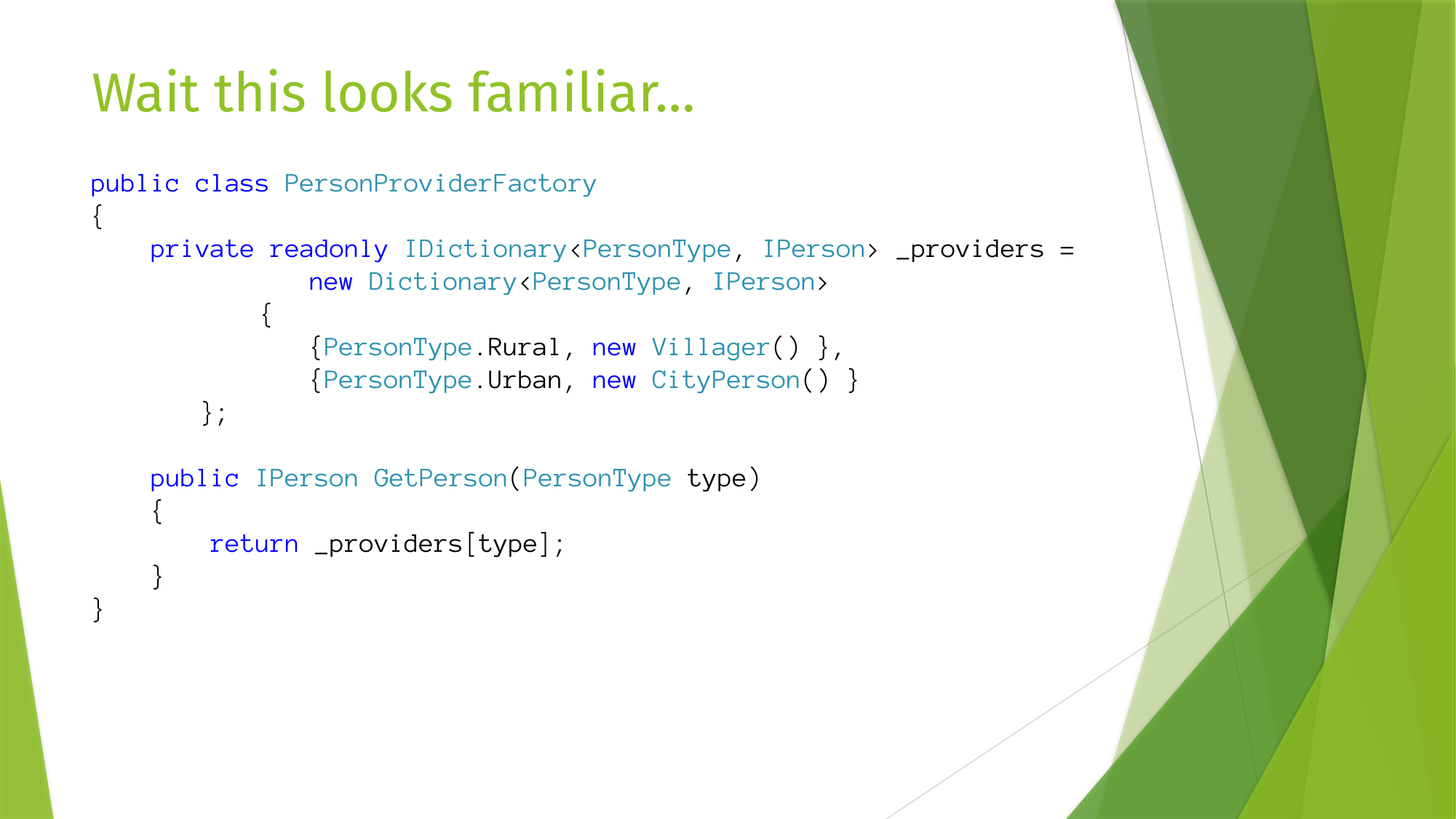

# Wait this looks familiar…
public class PersonProviderFactory
{
    private readonly IDictionary<PersonType, IPerson> _providers =
		new Dictionary<PersonType, IPerson>
	    {
        	{PersonType.Rural, new Villager() },
        	{PersonType.Urban, new CityPerson() }
    	};

    public IPerson GetPerson(PersonType type)
    {
        return _providers[type];
    }
}